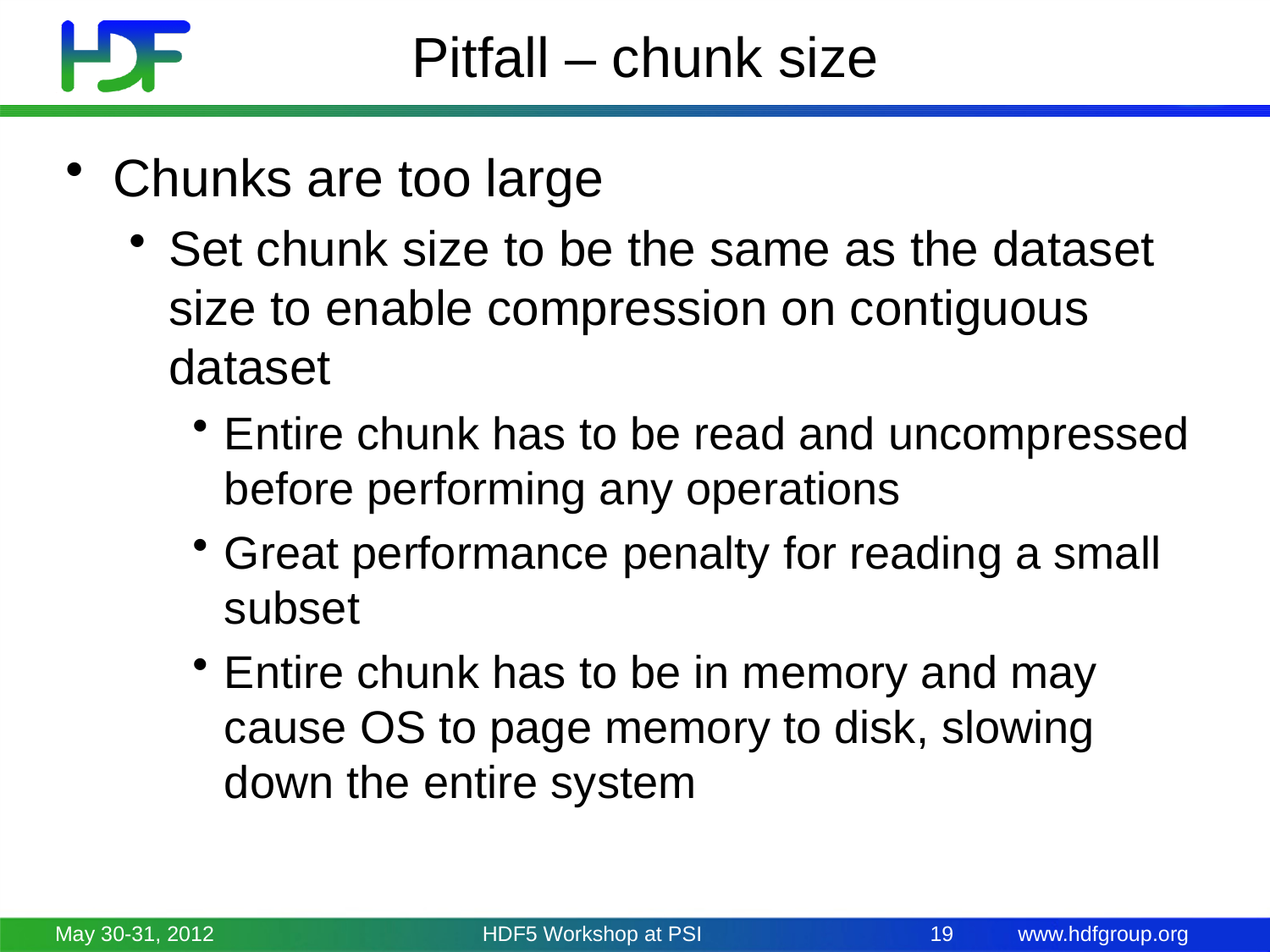

# Pitfall – chunk size
Chunks are too large
Set chunk size to be the same as the dataset size to enable compression on contiguous dataset
Entire chunk has to be read and uncompressed before performing any operations
Great performance penalty for reading a small subset
Entire chunk has to be in memory and may cause OS to page memory to disk, slowing down the entire system

May 30-31, 2012
HDF5 Workshop at PSI
19